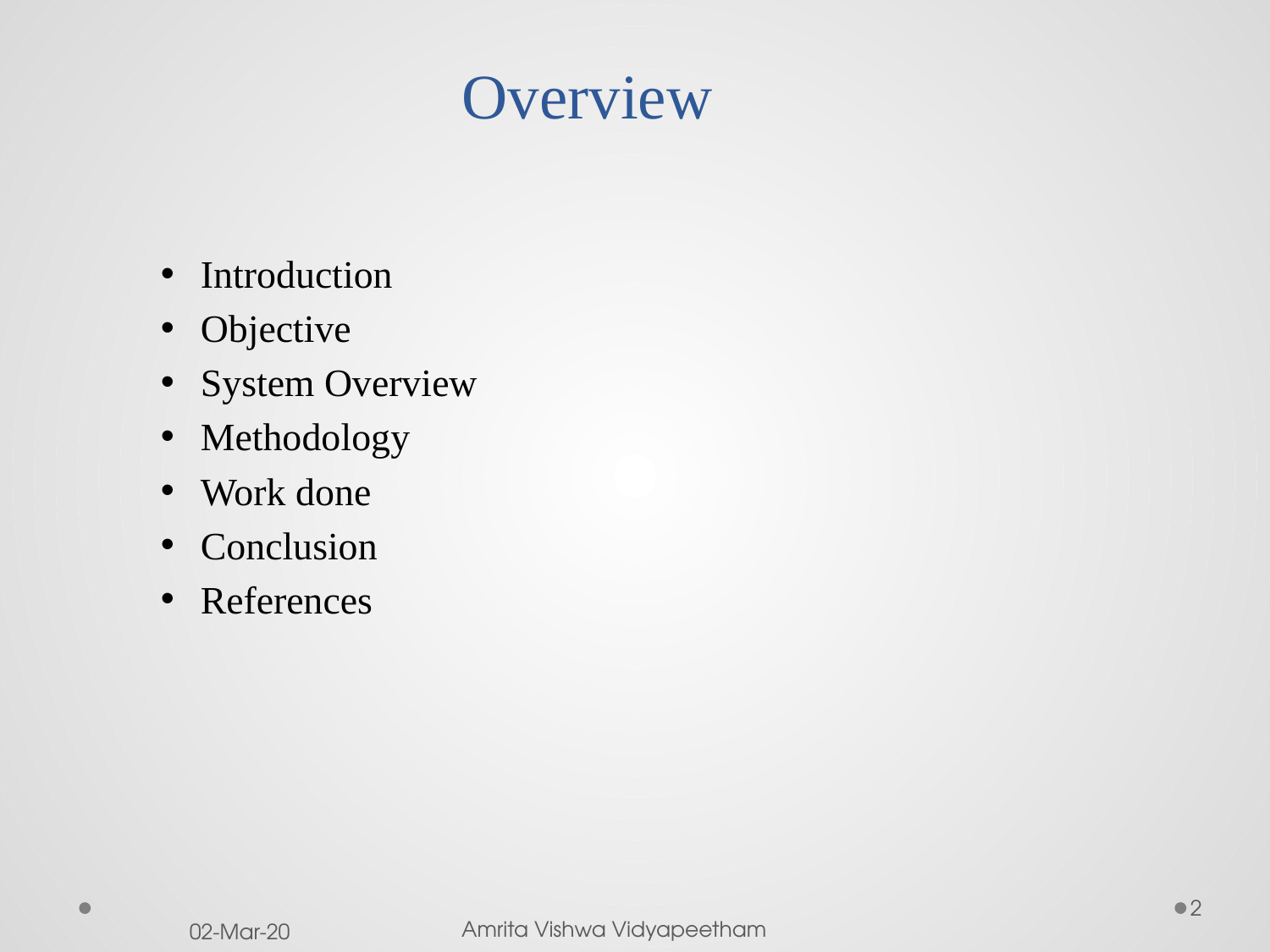

Overview

Introduction
Objective
System Overview
Methodology
Work done
Conclusion
References

2
Amrita Vishwa Vidyapeetham
02-Mar-20